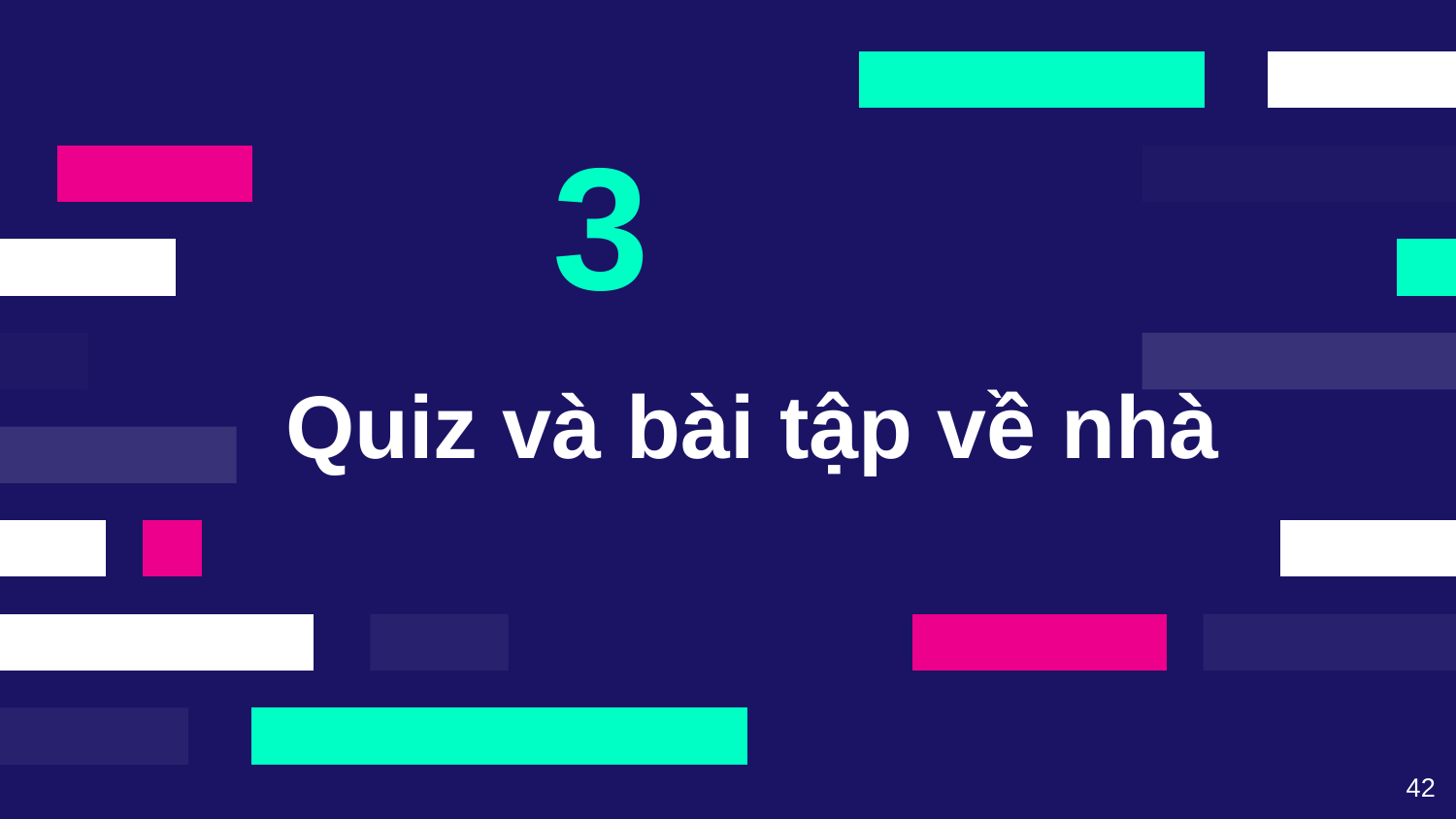

3
# Quiz và bài tập về nhà
42